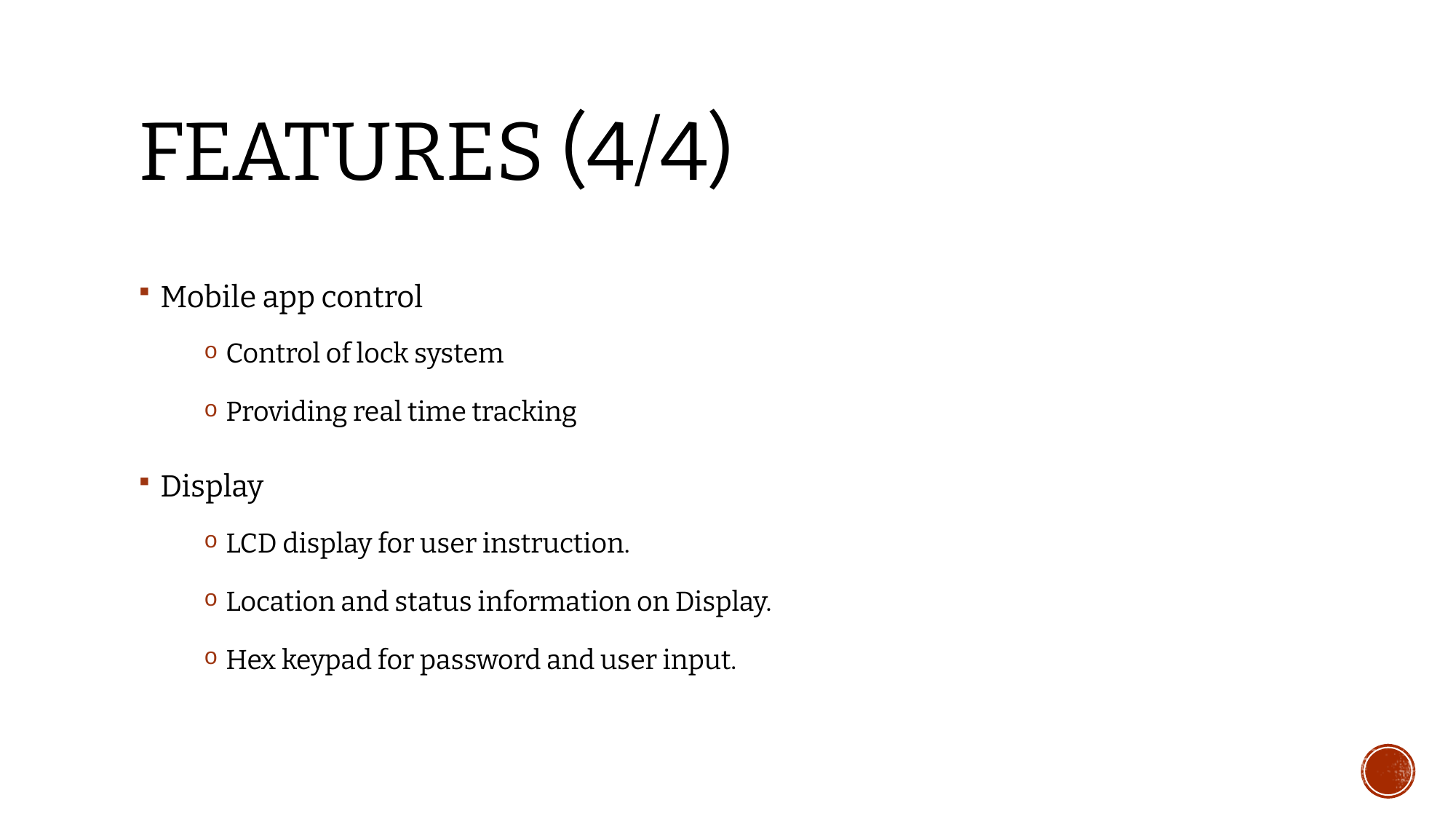

# Features (4/4)
Mobile app control
Control of lock system
Providing real time tracking
Display
LCD display for user instruction.
Location and status information on Display.
Hex keypad for password and user input.